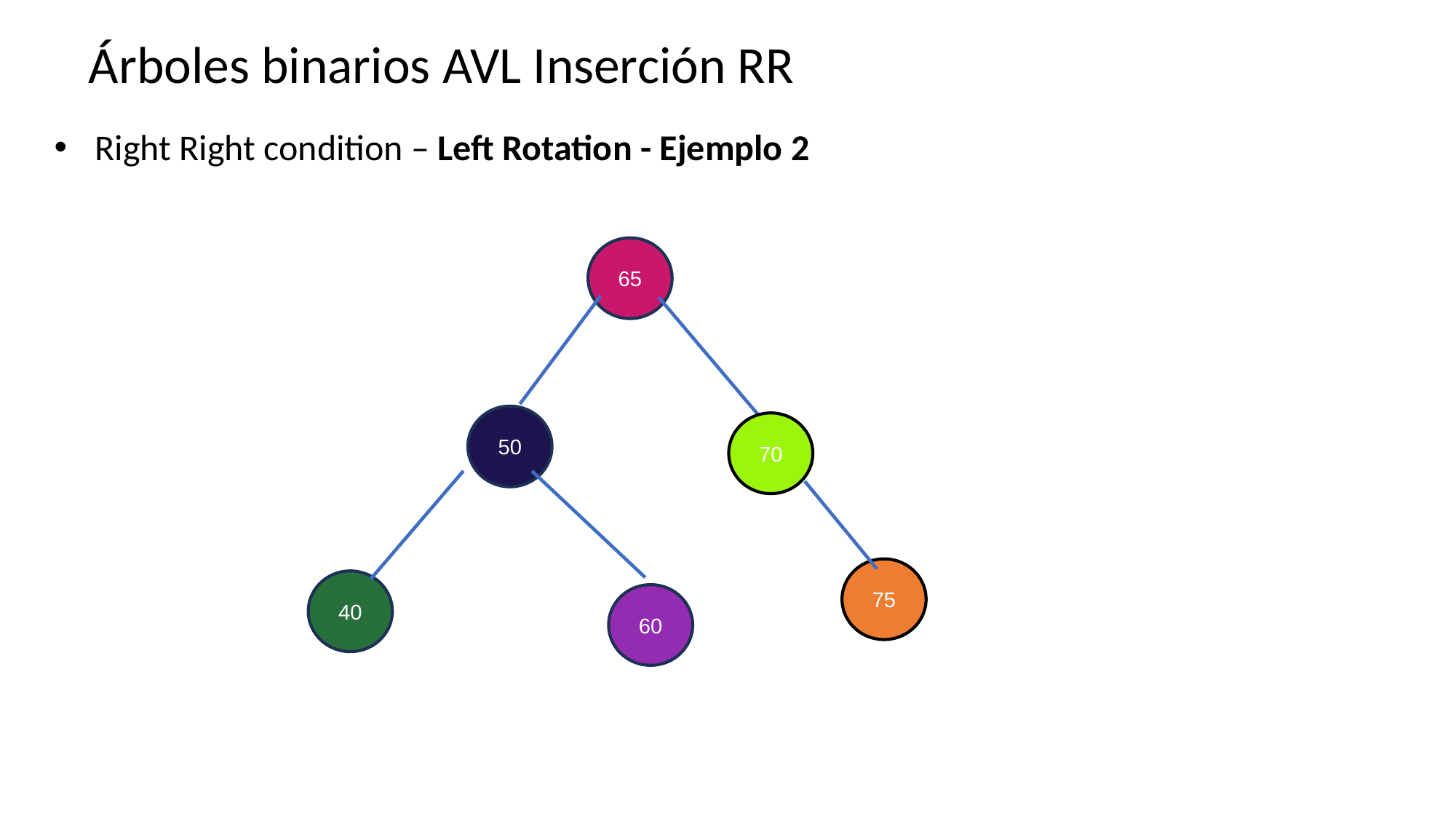

# Árboles binarios AVL Inserción RR
Right Right condition – Left Rotation - Ejemplo 2
65
50
70
75
40
60